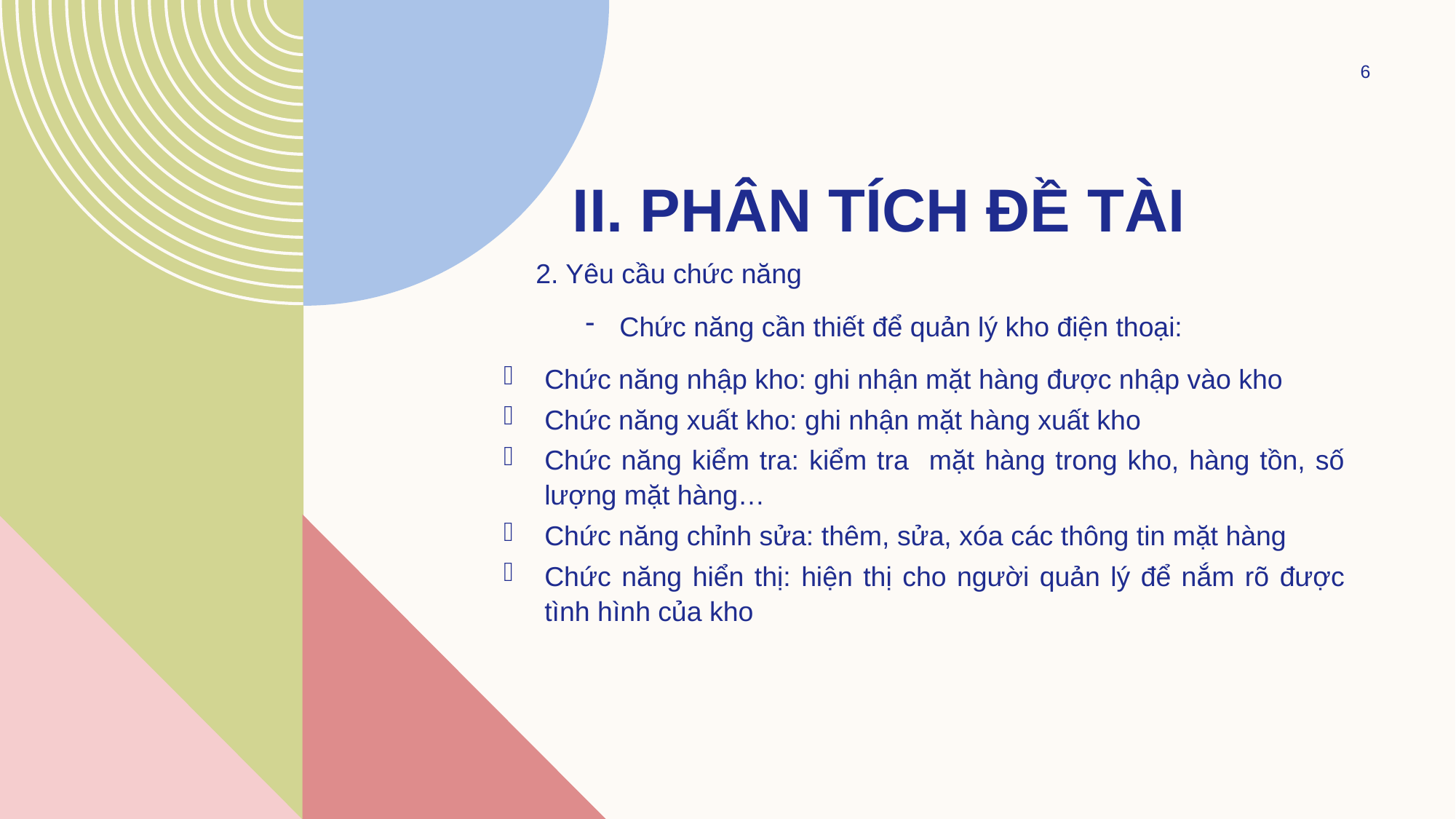

6
# II. Phân tích đề tài
2. Yêu cầu chức năng
Chức năng cần thiết để quản lý kho điện thoại:
Chức năng nhập kho: ghi nhận mặt hàng được nhập vào kho
Chức năng xuất kho: ghi nhận mặt hàng xuất kho
Chức năng kiểm tra: kiểm tra  mặt hàng trong kho, hàng tồn, số lượng mặt hàng…
Chức năng chỉnh sửa: thêm, sửa, xóa các thông tin mặt hàng
Chức năng hiển thị: hiện thị cho người quản lý để nắm rõ được tình hình của kho